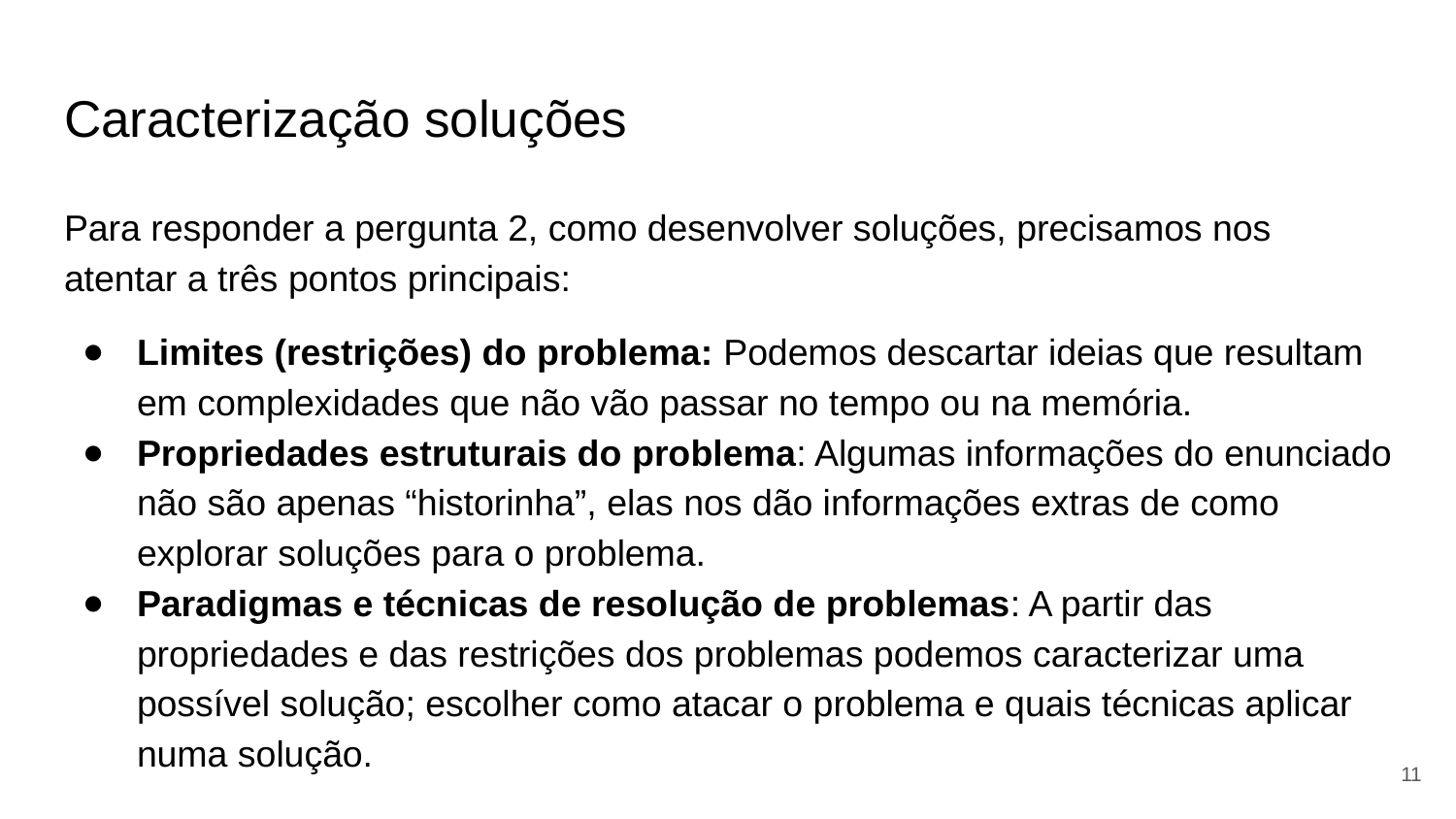

# Caracterização soluções
Para responder a pergunta 2, como desenvolver soluções, precisamos nos atentar a três pontos principais:
Limites (restrições) do problema: Podemos descartar ideias que resultam em complexidades que não vão passar no tempo ou na memória.
Propriedades estruturais do problema: Algumas informações do enunciado não são apenas “historinha”, elas nos dão informações extras de como explorar soluções para o problema.
Paradigmas e técnicas de resolução de problemas: A partir das propriedades e das restrições dos problemas podemos caracterizar uma possível solução; escolher como atacar o problema e quais técnicas aplicar numa solução.
11